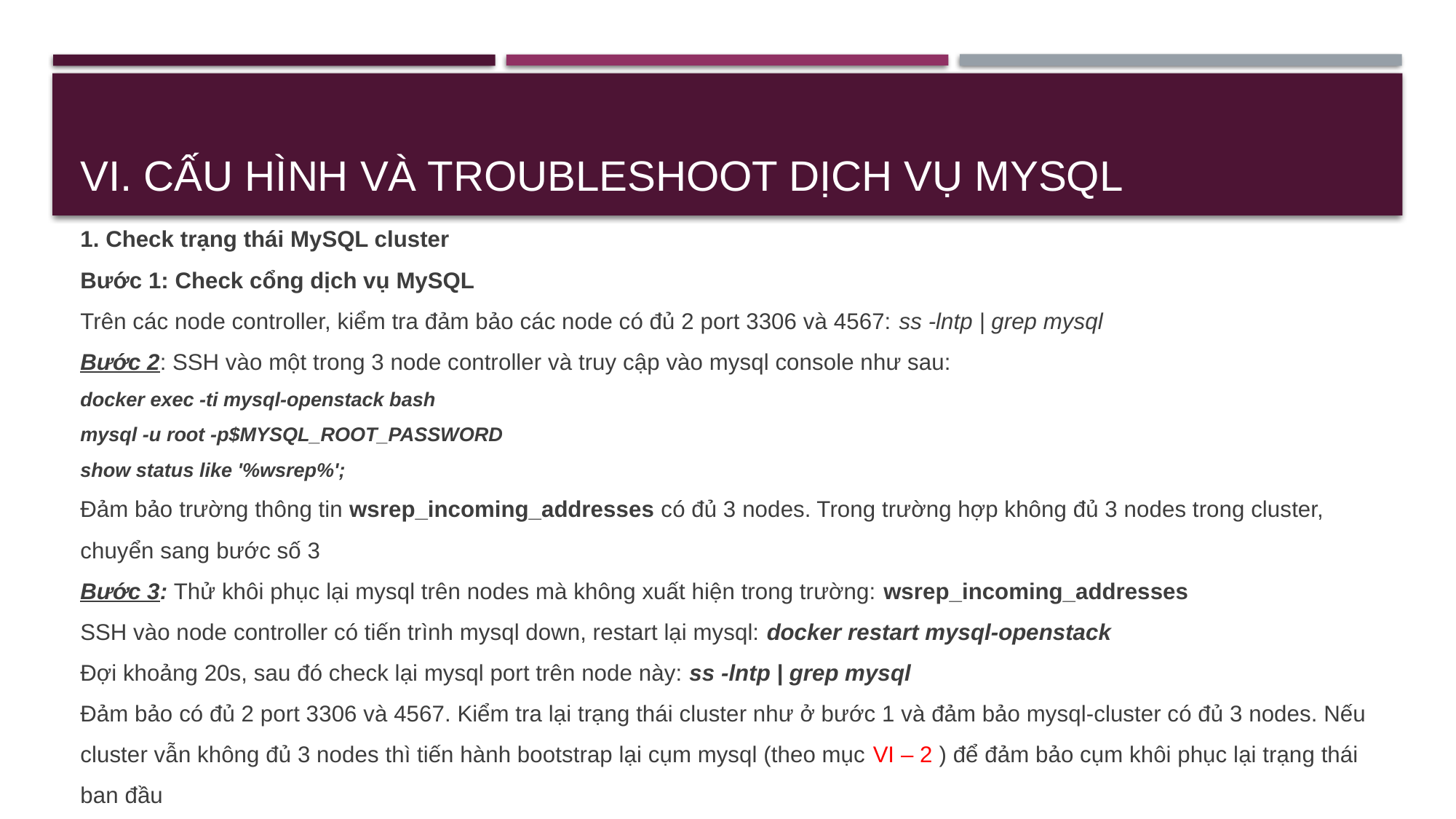

# VI. Cấu hình và troubleshoot dịch vụ MySQL

1. Check trạng thái MySQL cluster
Bước 1: Check cổng dịch vụ MySQL
Trên các node controller, kiểm tra đảm bảo các node có đủ 2 port 3306 và 4567: ss -lntp | grep mysql
Bước 2: SSH vào một trong 3 node controller và truy cập vào mysql console như sau:
docker exec -ti mysql-openstack bash
mysql -u root -p$MYSQL_ROOT_PASSWORD
show status like '%wsrep%';
Đảm bảo trường thông tin wsrep_incoming_addresses có đủ 3 nodes. Trong trường hợp không đủ 3 nodes trong cluster, chuyển sang bước số 3
Bước 3: Thử khôi phục lại mysql trên nodes mà không xuất hiện trong trường: wsrep_incoming_addresses
SSH vào node controller có tiến trình mysql down, restart lại mysql: docker restart mysql-openstack
Đợi khoảng 20s, sau đó check lại mysql port trên node này: ss -lntp | grep mysql
Đảm bảo có đủ 2 port 3306 và 4567. Kiểm tra lại trạng thái cluster như ở bước 1 và đảm bảo mysql-cluster có đủ 3 nodes. Nếu cluster vẫn không đủ 3 nodes thì tiến hành bootstrap lại cụm mysql (theo mục VI – 2 ) để đảm bảo cụm khôi phục lại trạng thái ban đầu